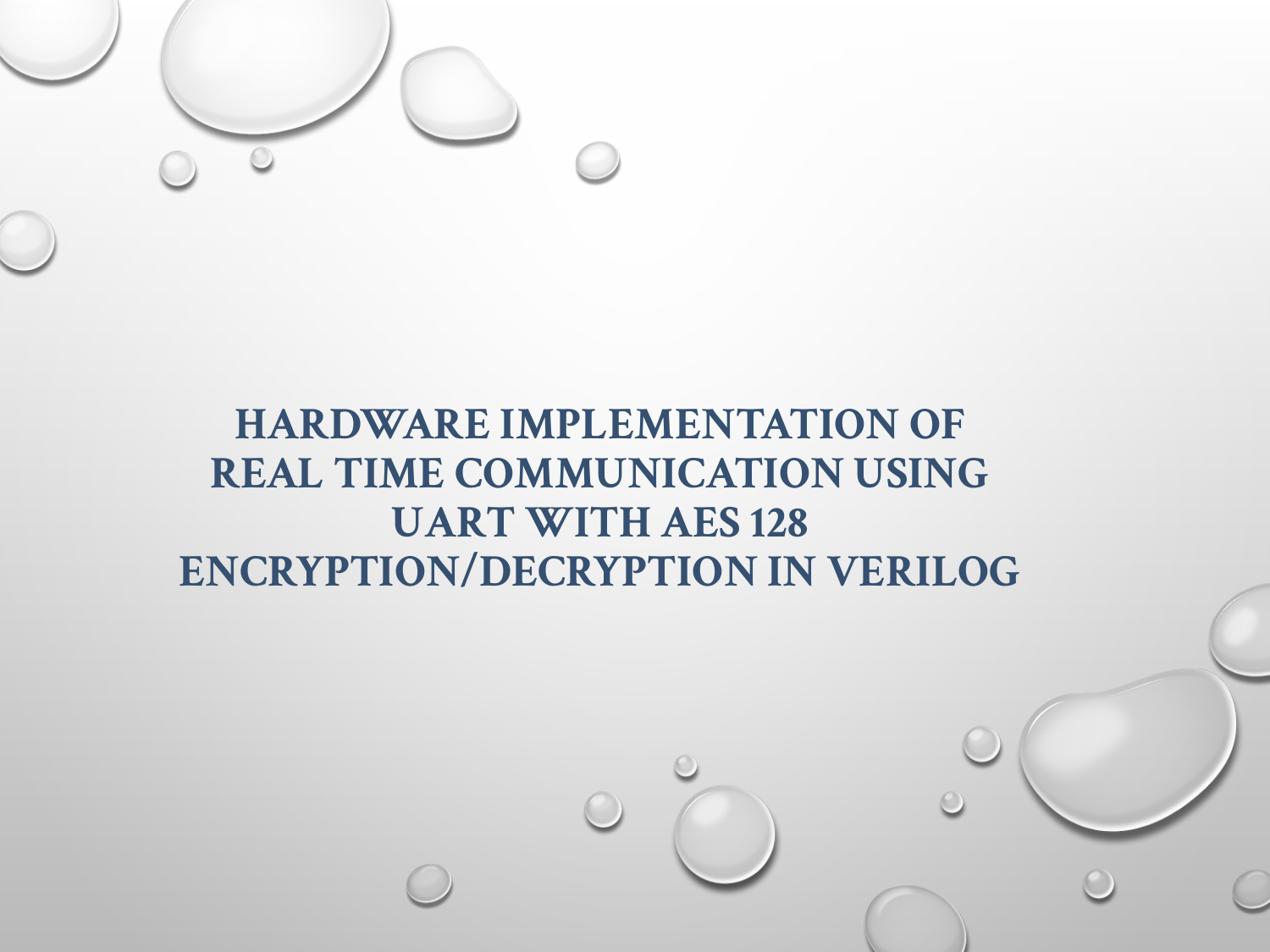

# HARDWARE IMPLEMENTATION OF REAL TIME COMMUNICATION USING UART WITH AES 128 ENCRYPTION/DECRYPTION IN VERILOG